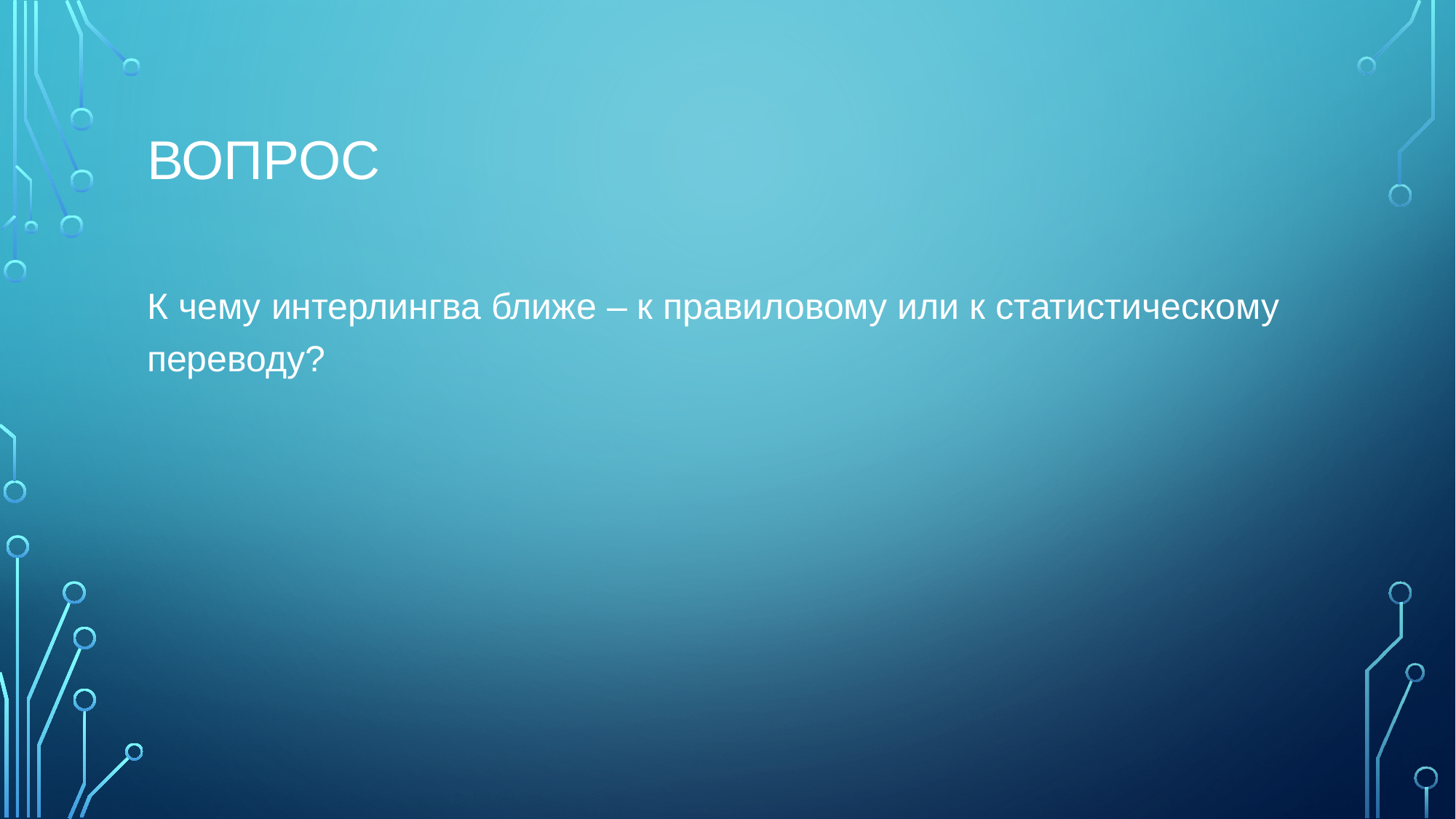

# вопрос
К чему интерлингва ближе – к правиловому или к статистическому переводу?